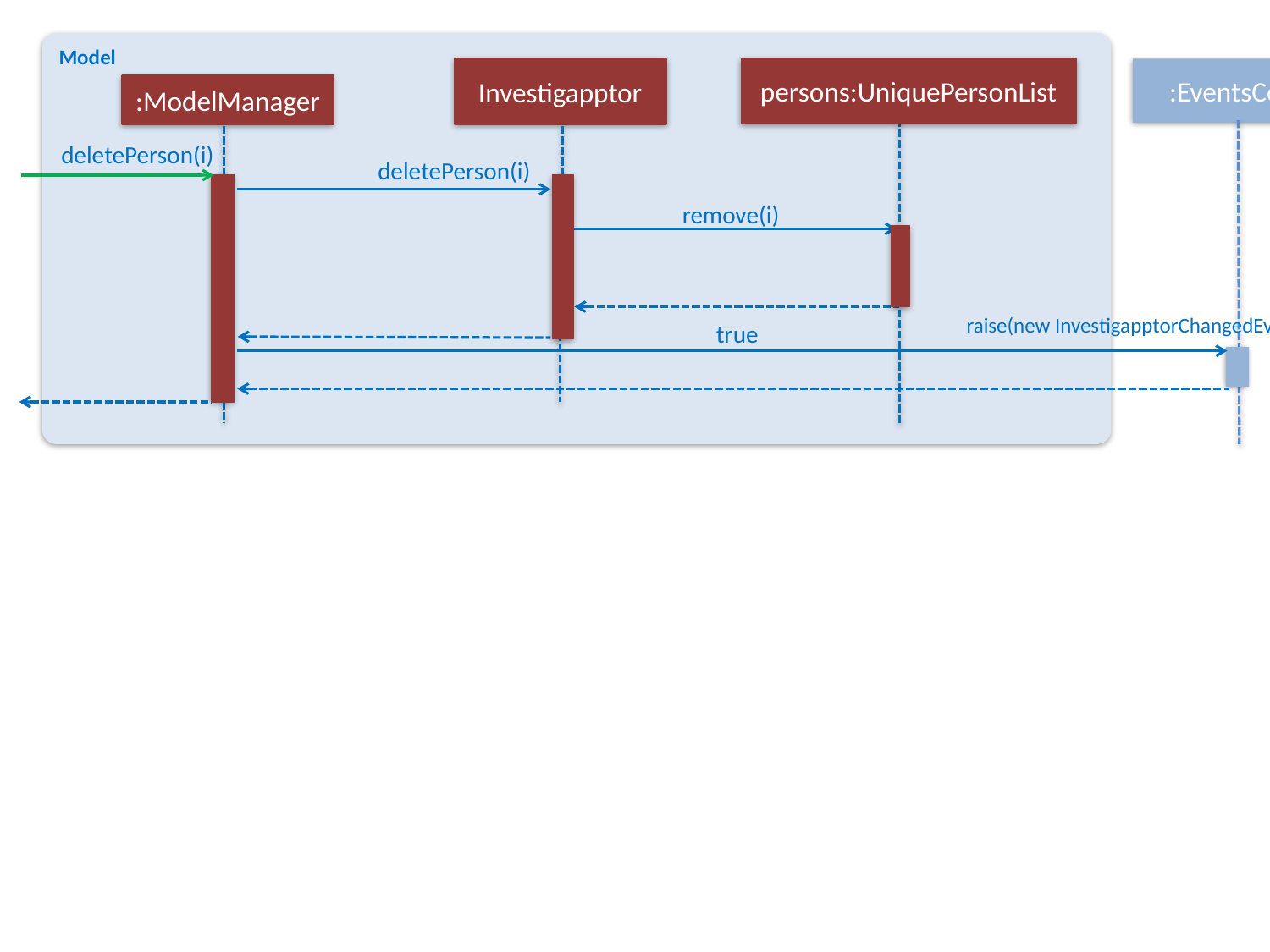

Model
:EventsCenter
Investigapptor
persons:UniquePersonList
:ModelManager
deletePerson(i)
deletePerson(i)

remove(i)

raise(new InvestigapptorChangedEvent(i))
true